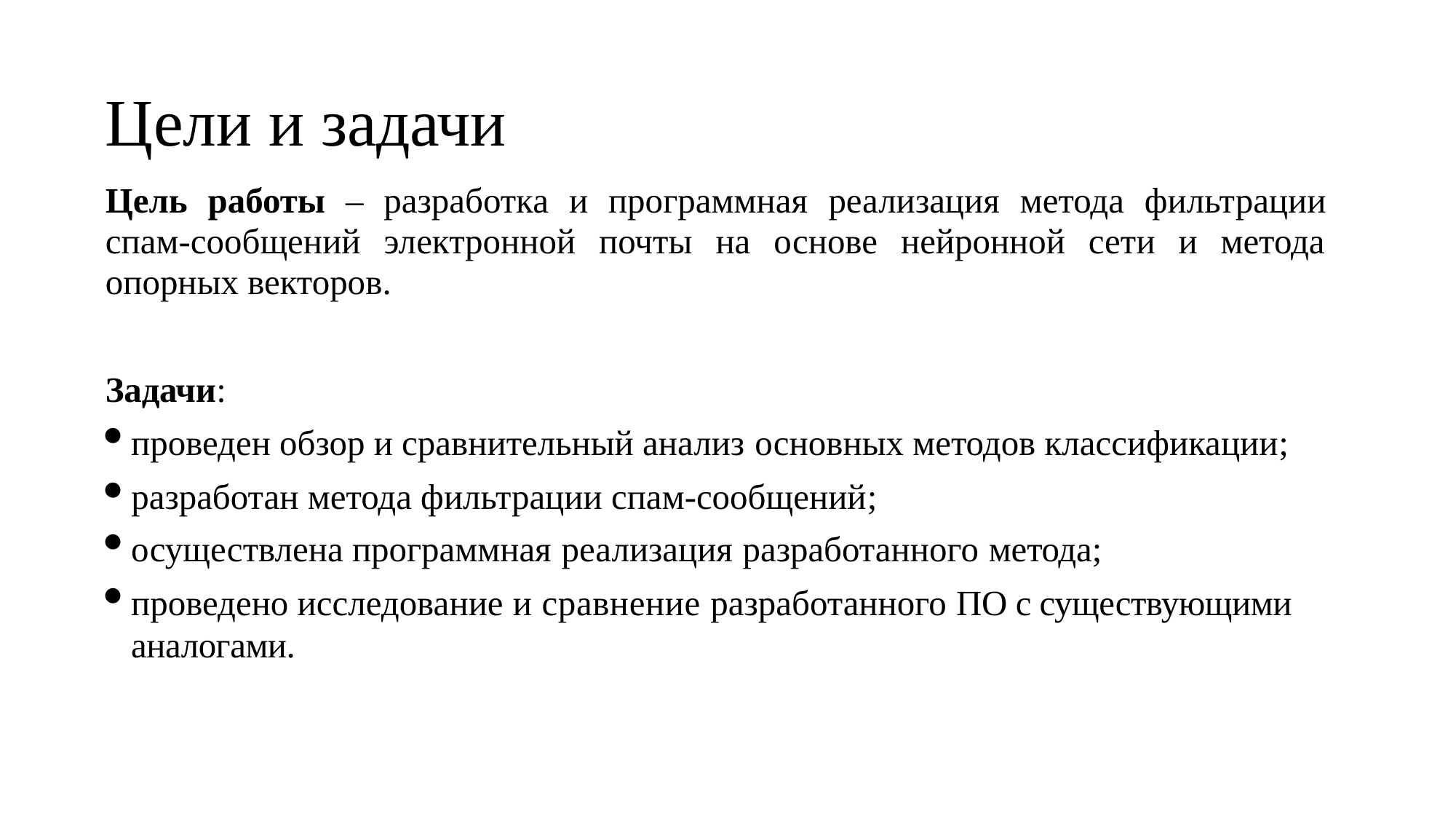

# Цели и задачи
Цель работы – разработка и программная реализация метода фильтрации спам-сообщений электронной почты на основе нейронной сети и метода опорных векторов.

Задачи:
проведен обзор и сравнительный анализ основных методов классификации;
разработан метода фильтрации спам-сообщений;
осуществлена программная реализация разработанного метода;
проведено исследование и сравнение разработанного ПО с существующими аналогами.